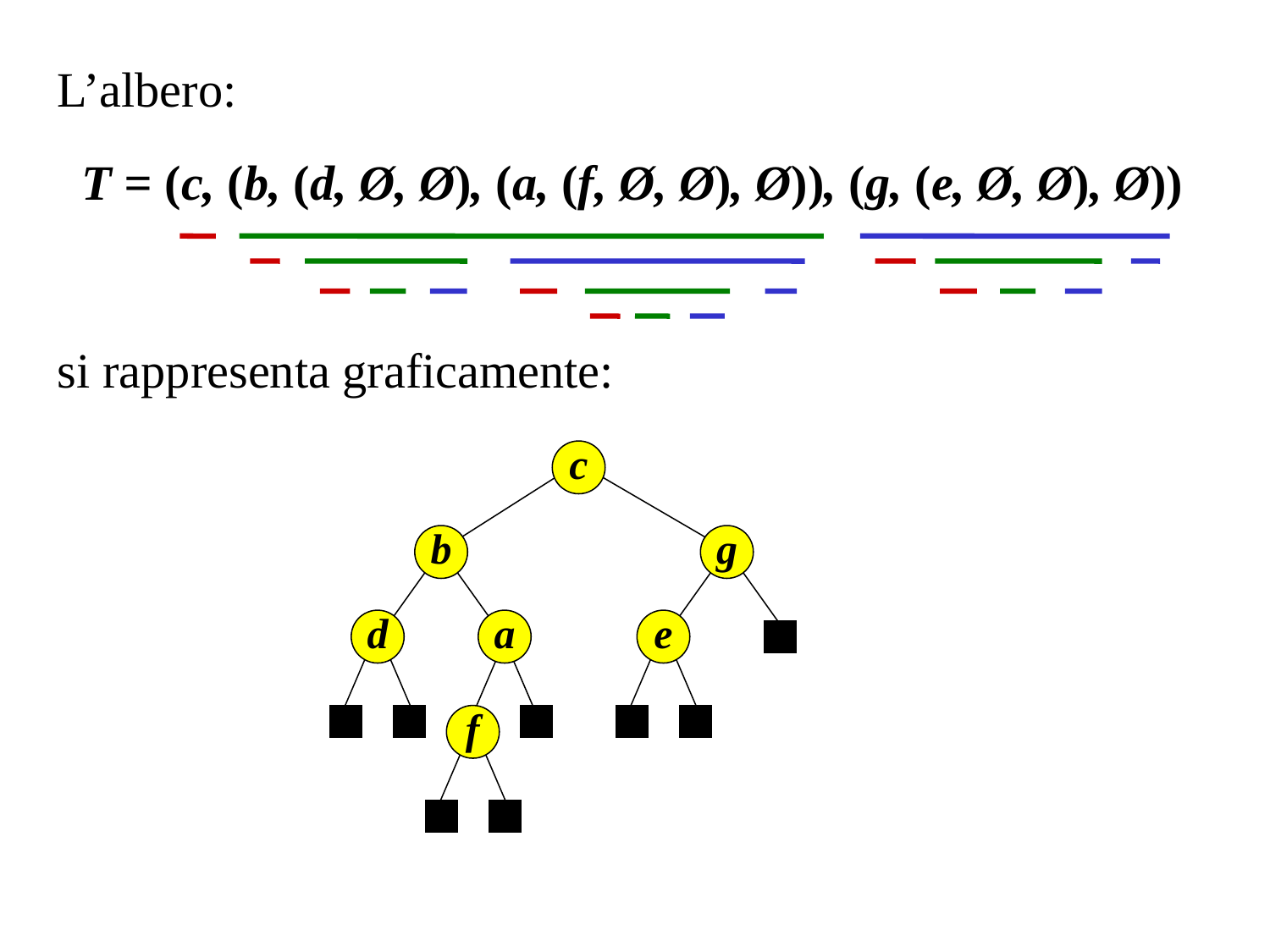

L’albero:
  T = (c, (b, (d, Ø, Ø), (a, (f, Ø, Ø), Ø)), (g, (e, Ø, Ø), Ø))

si rappresenta graficamente:

c

b
g

d
a
e

f